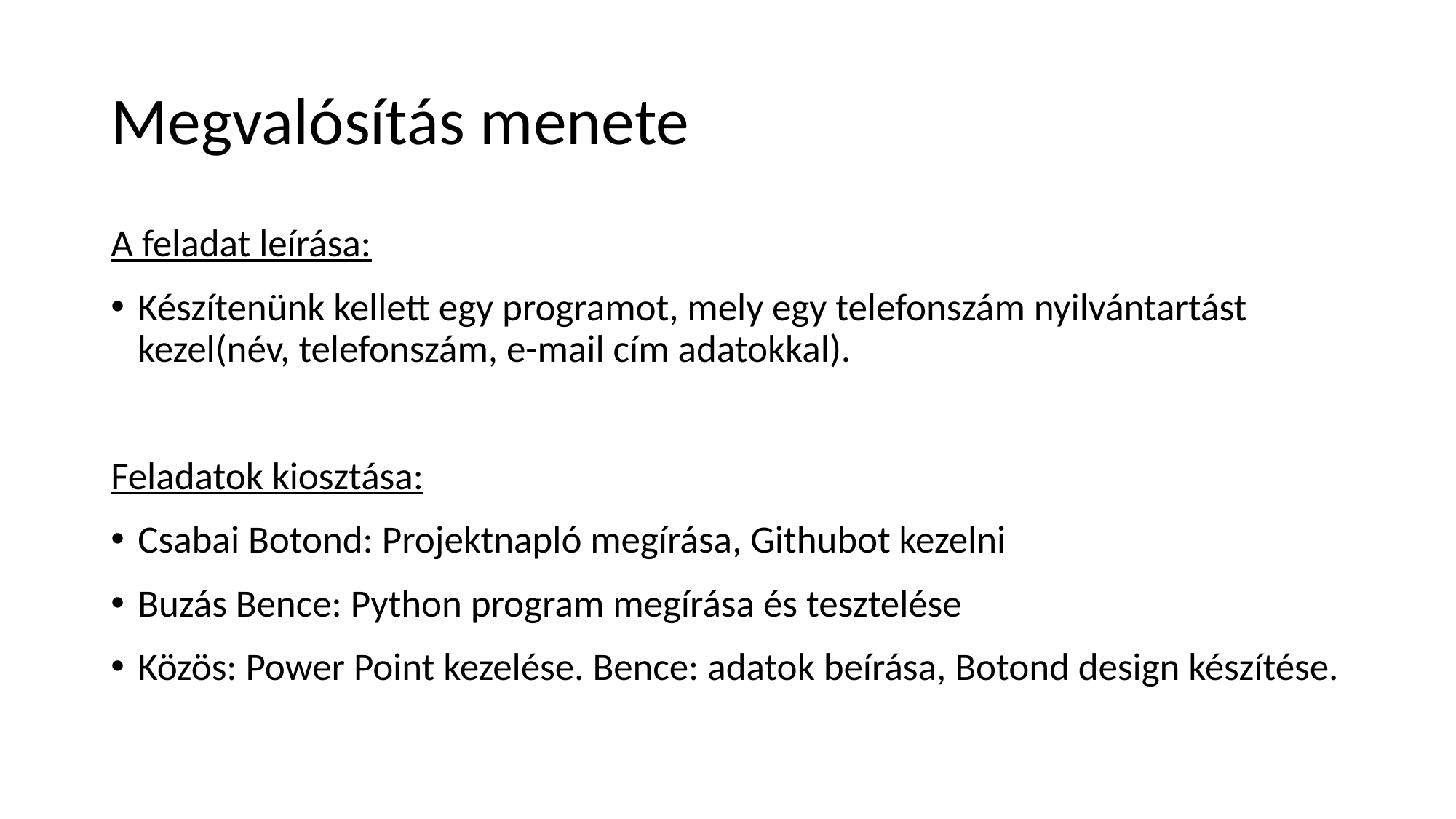

# Megvalósítás menete
A feladat leírása:
Készítenünk kellett egy programot, mely egy telefonszám nyilvántartást kezel(név, telefonszám, e-mail cím adatokkal).

Feladatok kiosztása:
Csabai Botond: Projektnapló megírása, Githubot kezelni
Buzás Bence: Python program megírása és tesztelése
Közös: Power Point kezelése. Bence: adatok beírása, Botond design készítése.